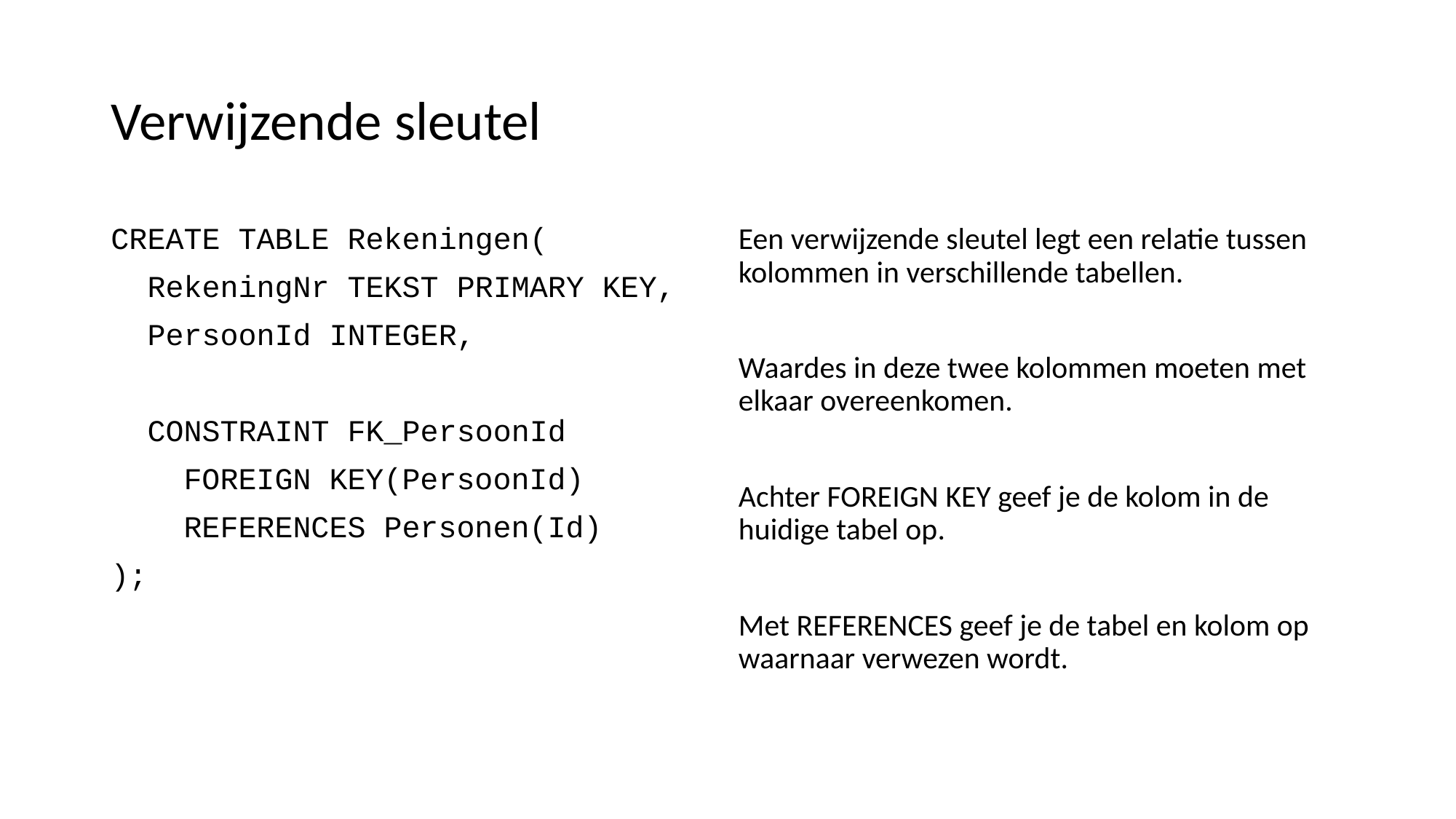

# Verwijzende sleutel
CREATE TABLE Rekeningen(
  RekeningNr TEKST PRIMARY KEY,
  PersoonId INTEGER,

  CONSTRAINT FK_PersoonId
    FOREIGN KEY(PersoonId)
    REFERENCES Personen(Id)
);
Een verwijzende sleutel legt een relatie tussen kolommen in verschillende tabellen.

Waardes in deze twee kolommen moeten met elkaar overeenkomen.

Achter FOREIGN KEY geef je de kolom in de huidige tabel op.

Met REFERENCES geef je de tabel en kolom op waarnaar verwezen wordt.